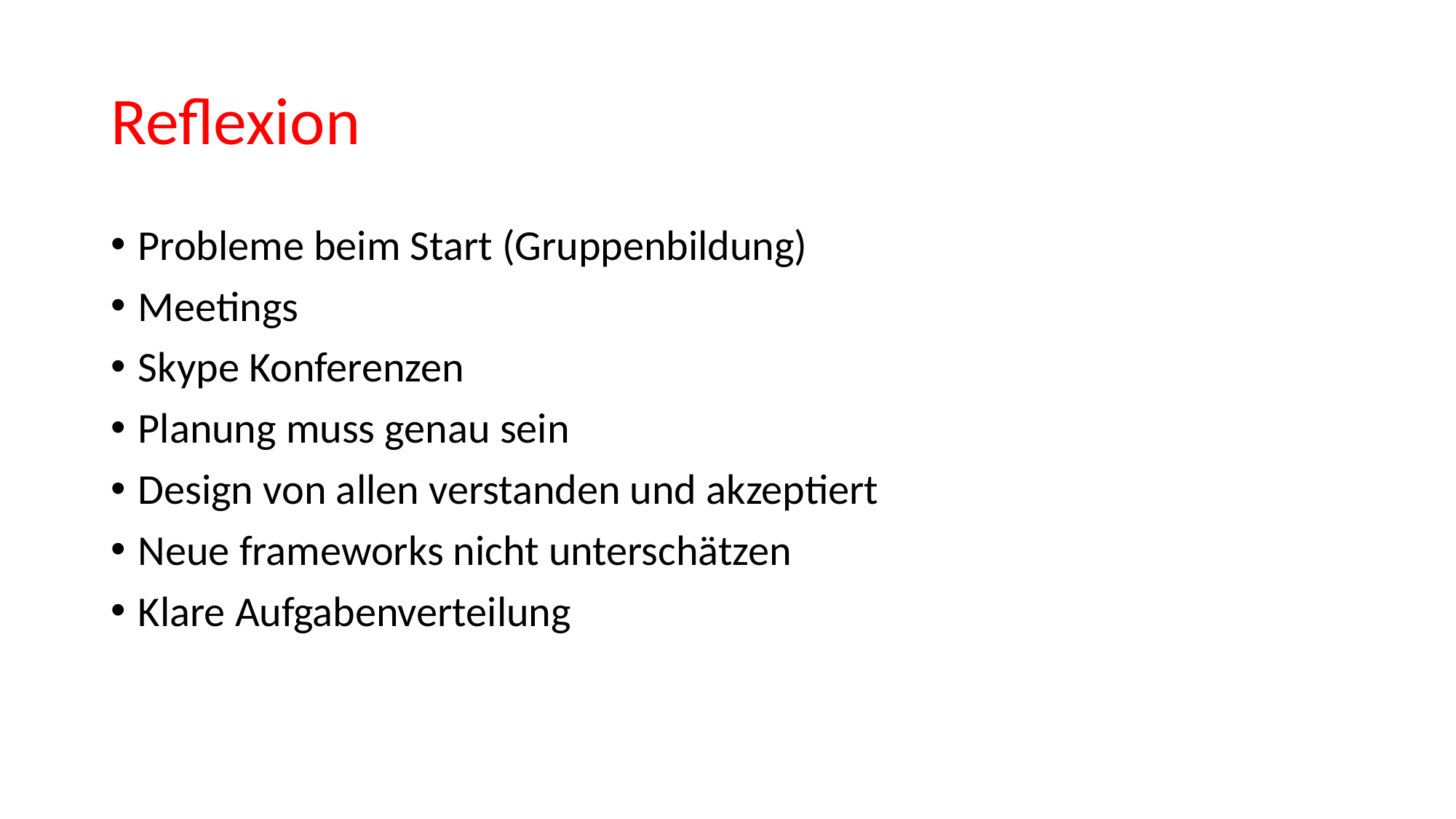

# Reflexion
Probleme beim Start (Gruppenbildung)
Meetings
Skype Konferenzen
Planung muss genau sein
Design von allen verstanden und akzeptiert
Neue frameworks nicht unterschätzen
Klare Aufgabenverteilung